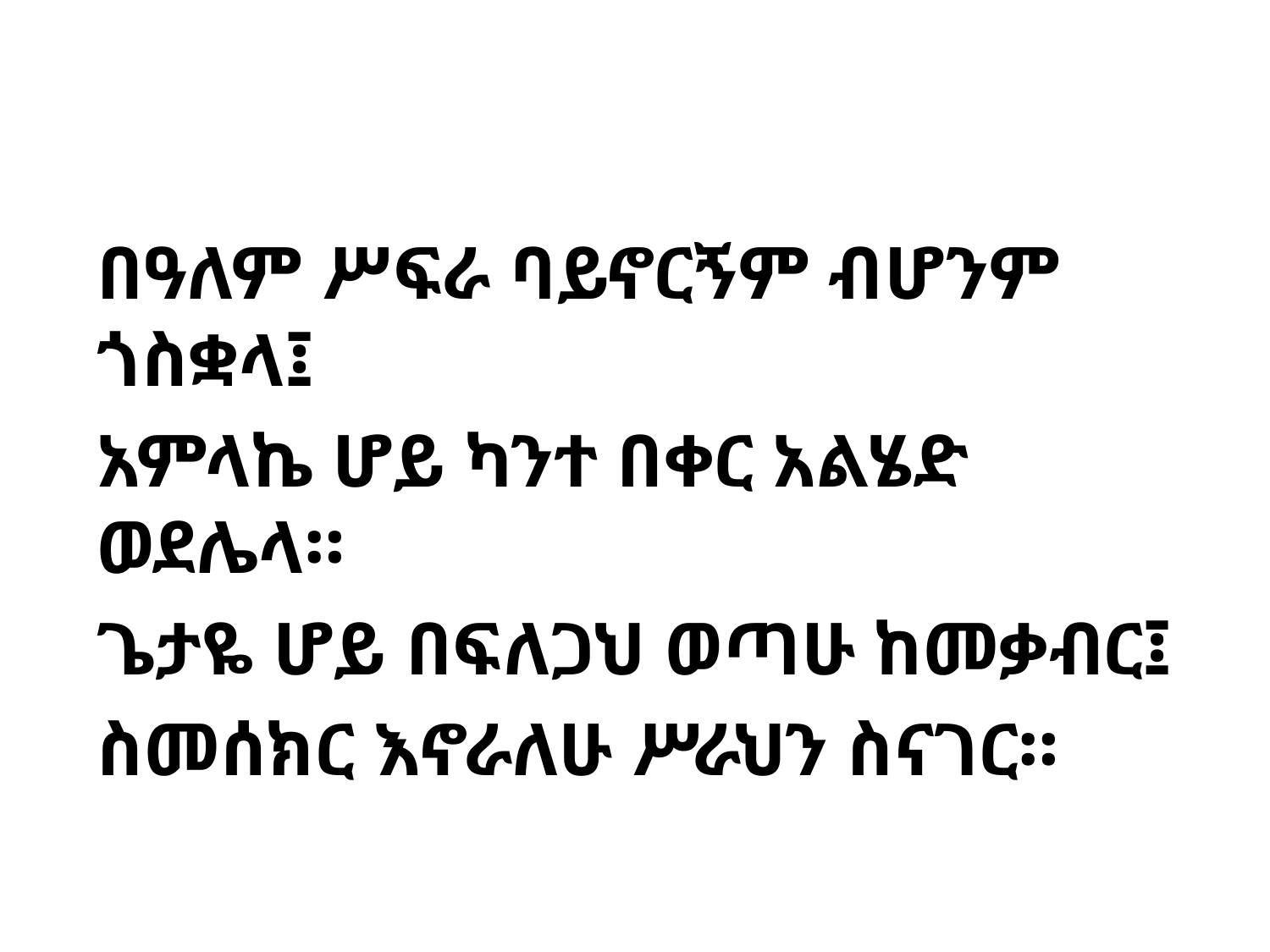

በዓለም ሥፍራ ባይኖርኝም ብሆንም ጎስቋላ፤
አምላኬ ሆይ ካንተ በቀር አልሄድ ወደሌላ።
ጌታዬ ሆይ በፍለጋህ ወጣሁ ከመቃብር፤
ስመሰክር እኖራለሁ ሥራህን ስናገር።